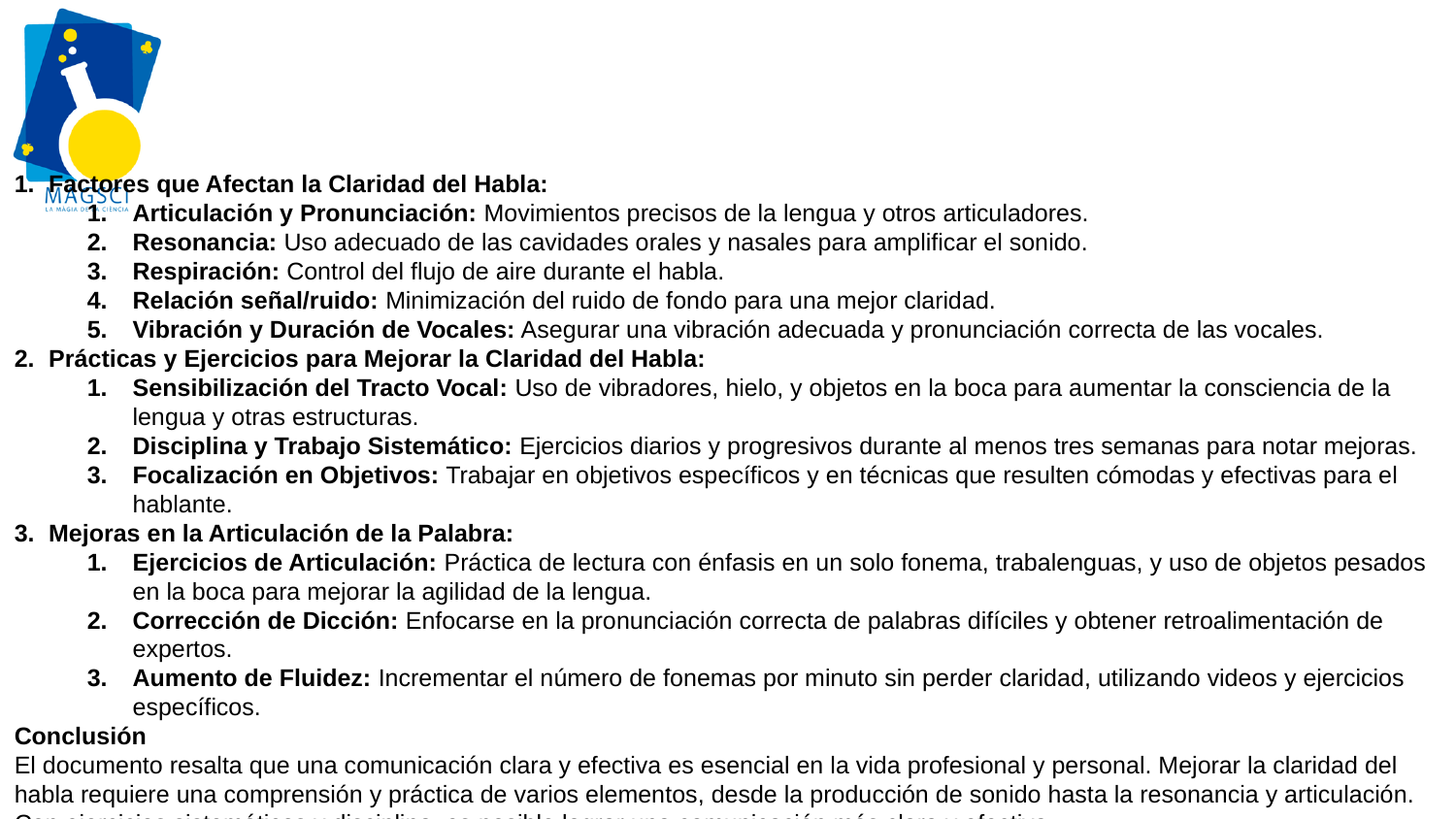

Factores que Afectan la Claridad del Habla:
Articulación y Pronunciación: Movimientos precisos de la lengua y otros articuladores.
Resonancia: Uso adecuado de las cavidades orales y nasales para amplificar el sonido.
Respiración: Control del flujo de aire durante el habla.
Relación señal/ruido: Minimización del ruido de fondo para una mejor claridad.
Vibración y Duración de Vocales: Asegurar una vibración adecuada y pronunciación correcta de las vocales.
Prácticas y Ejercicios para Mejorar la Claridad del Habla:
Sensibilización del Tracto Vocal: Uso de vibradores, hielo, y objetos en la boca para aumentar la consciencia de la lengua y otras estructuras.
Disciplina y Trabajo Sistemático: Ejercicios diarios y progresivos durante al menos tres semanas para notar mejoras.
Focalización en Objetivos: Trabajar en objetivos específicos y en técnicas que resulten cómodas y efectivas para el hablante.
Mejoras en la Articulación de la Palabra:
Ejercicios de Articulación: Práctica de lectura con énfasis en un solo fonema, trabalenguas, y uso de objetos pesados en la boca para mejorar la agilidad de la lengua.
Corrección de Dicción: Enfocarse en la pronunciación correcta de palabras difíciles y obtener retroalimentación de expertos.
Aumento de Fluidez: Incrementar el número de fonemas por minuto sin perder claridad, utilizando videos y ejercicios específicos.
Conclusión
El documento resalta que una comunicación clara y efectiva es esencial en la vida profesional y personal. Mejorar la claridad del habla requiere una comprensión y práctica de varios elementos, desde la producción de sonido hasta la resonancia y articulación. Con ejercicios sistemáticos y disciplina, es posible lograr una comunicación más clara y efectiva.